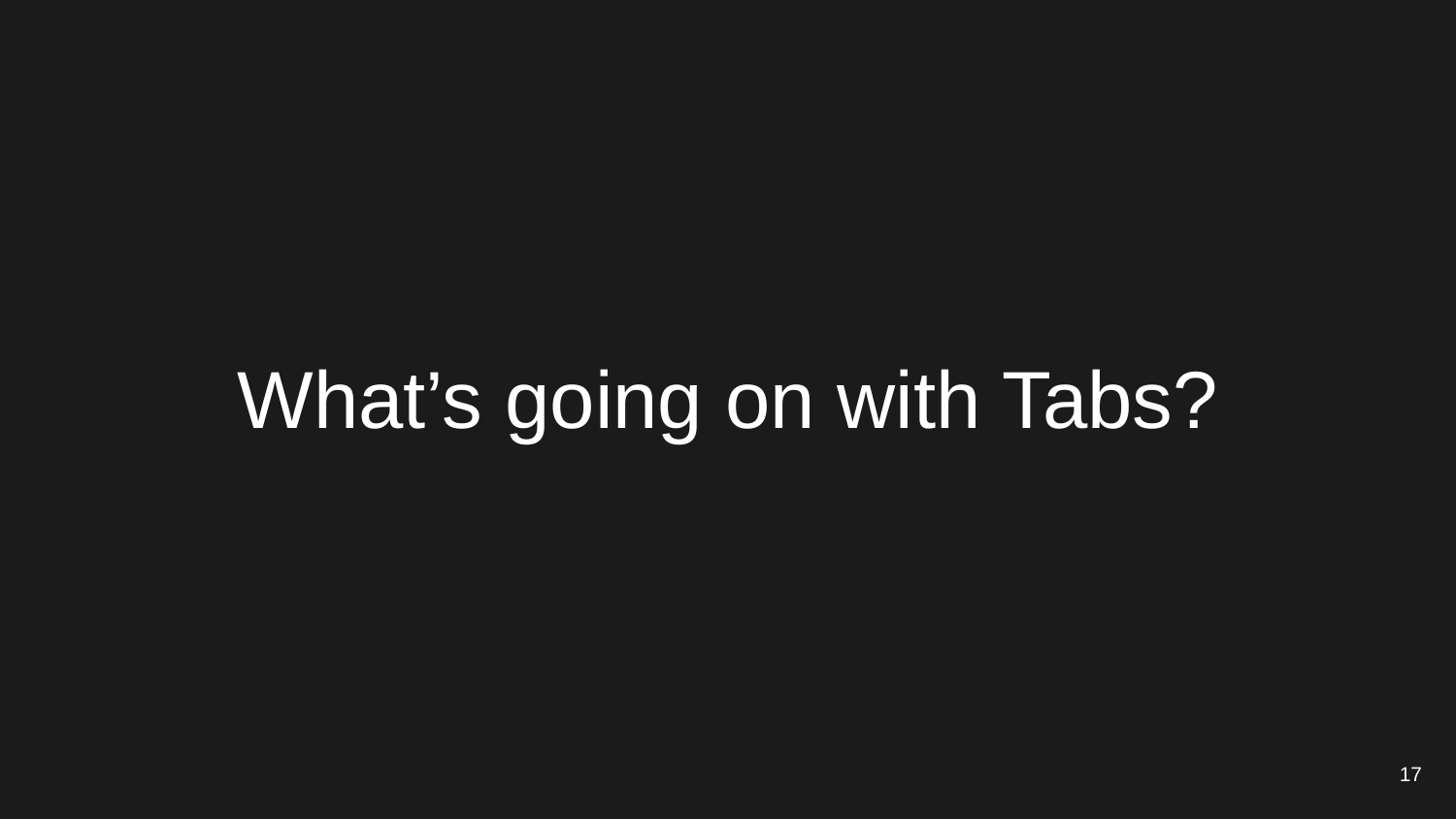

# What’s going on with Tabs?
17